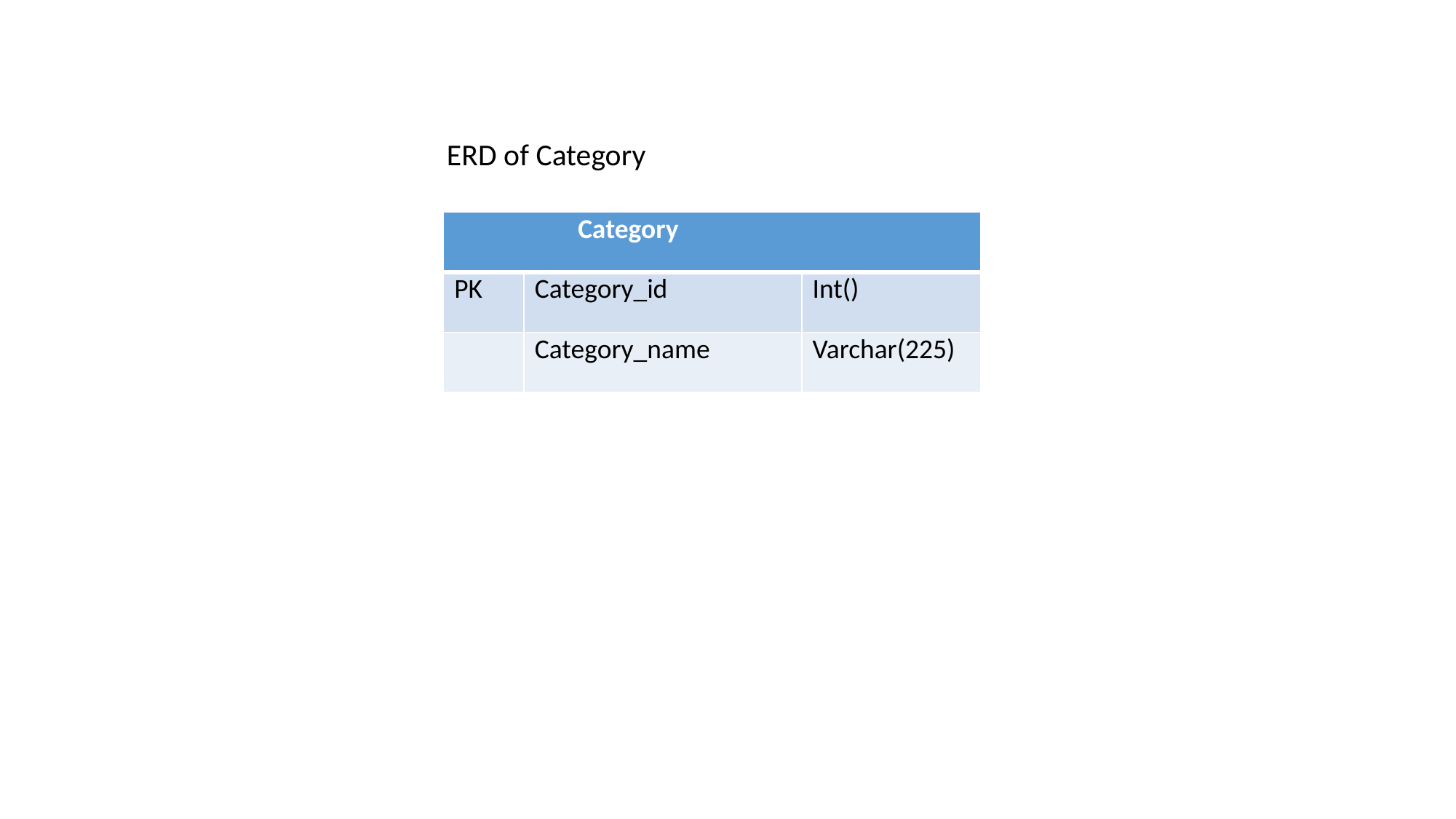

ERD of Category
| Category |  |  |
| --- | --- | --- |
| PK | Category\_id | Int() |
|  | Category\_name | Varchar(225) |